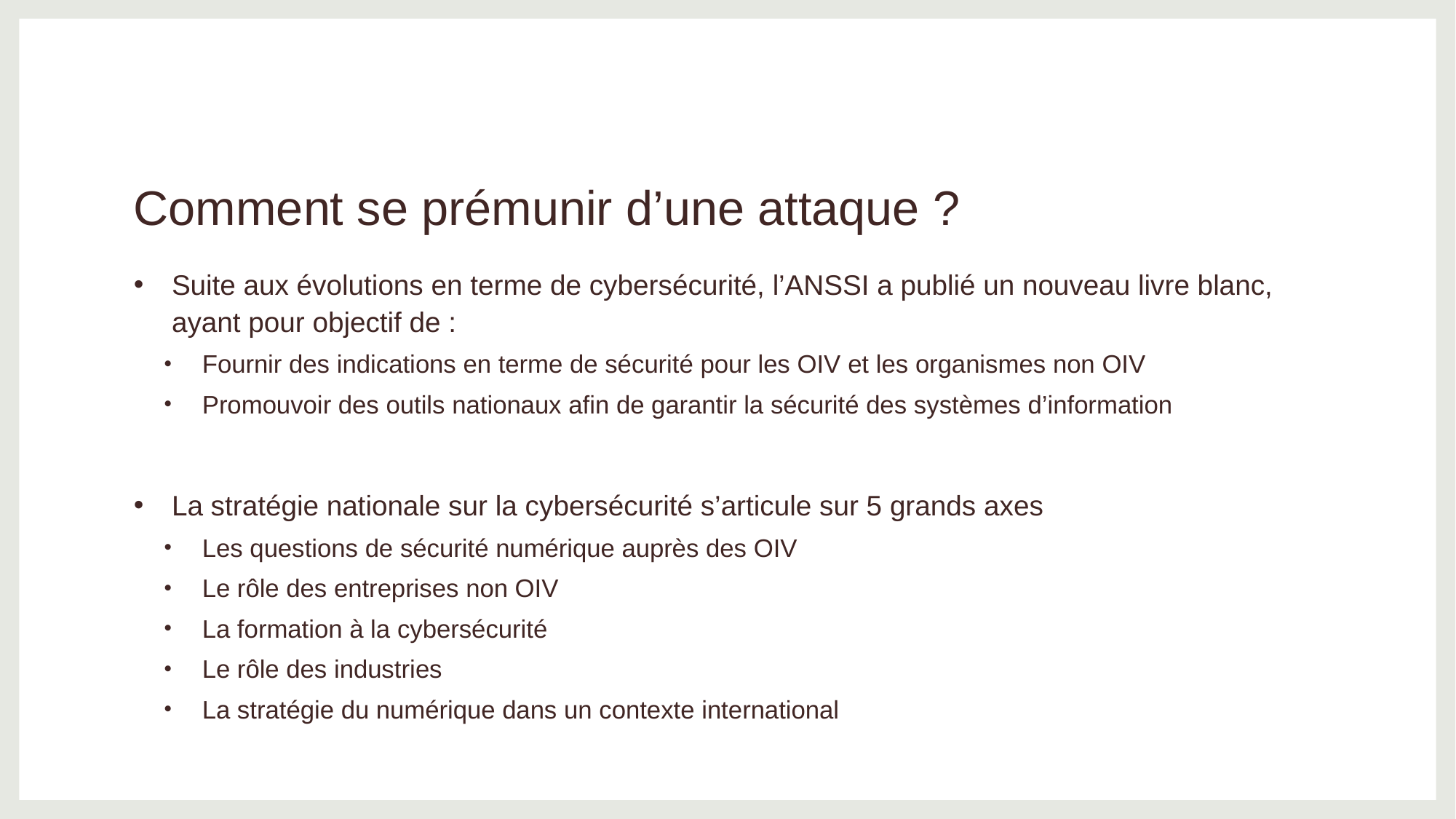

# Comment se prémunir d’une attaque ?
Suite aux évolutions en terme de cybersécurité, l’ANSSI a publié un nouveau livre blanc, ayant pour objectif de :
Fournir des indications en terme de sécurité pour les OIV et les organismes non OIV
Promouvoir des outils nationaux afin de garantir la sécurité des systèmes d’information

La stratégie nationale sur la cybersécurité s’articule sur 5 grands axes
Les questions de sécurité numérique auprès des OIV
Le rôle des entreprises non OIV
La formation à la cybersécurité
Le rôle des industries
La stratégie du numérique dans un contexte international